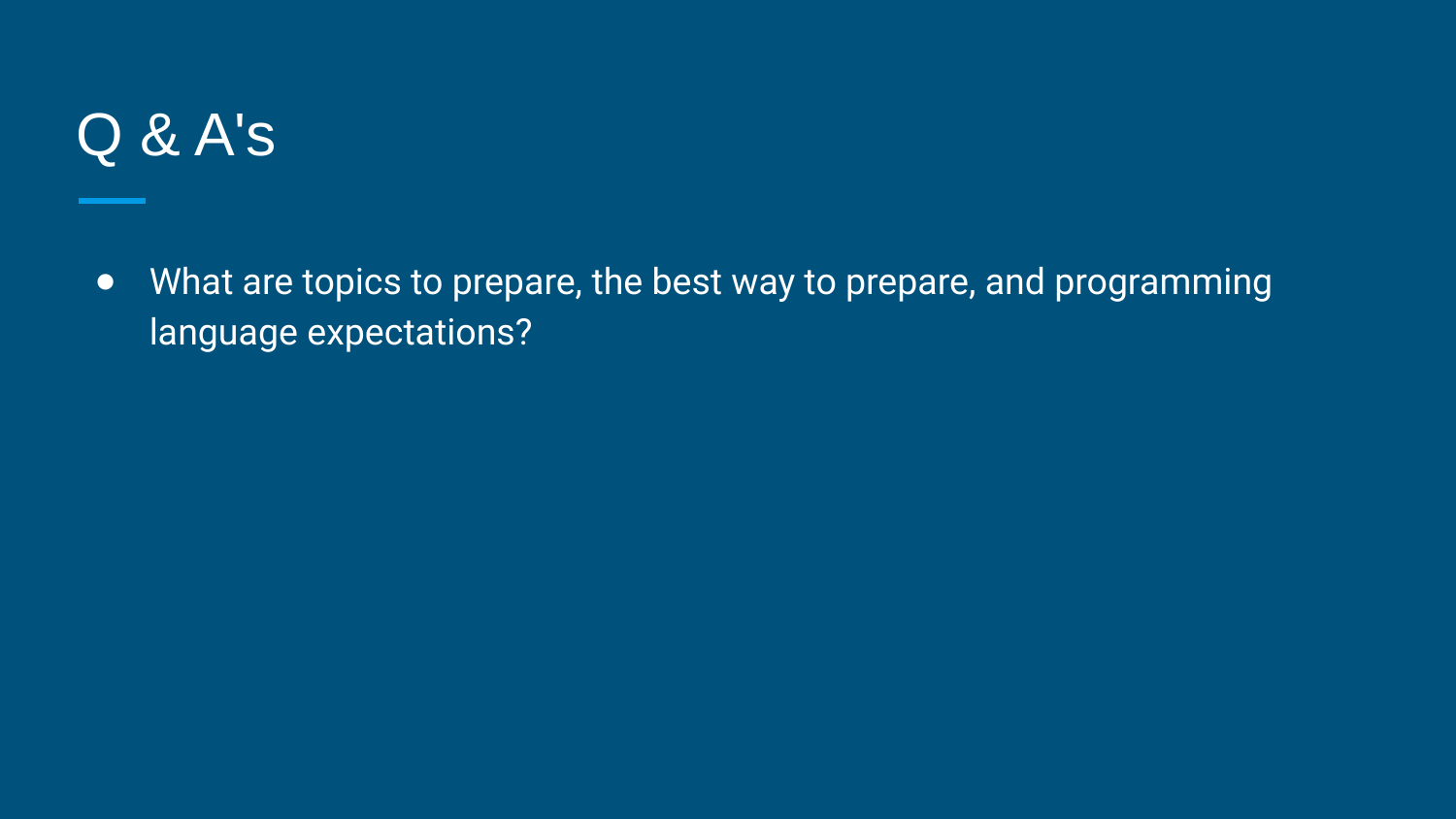

# Q & A's
What are topics to prepare, the best way to prepare, and programming language expectations?